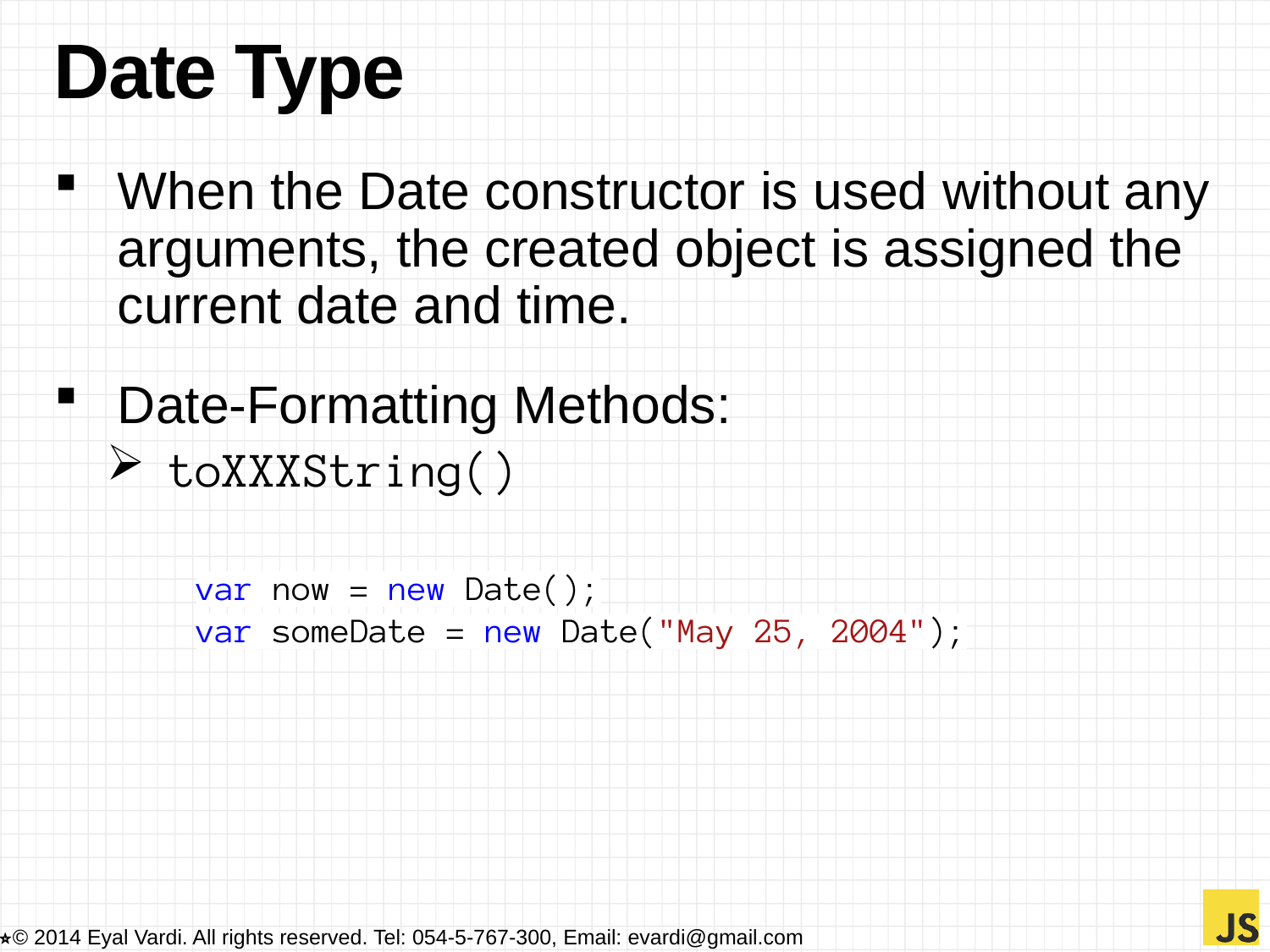

# Date Type
When the Date constructor is used without any arguments, the created object is assigned the current date and time.

Date-Formatting Methods:
toXXXString()
var now = new Date();
var someDate = new Date("May 25, 2004");